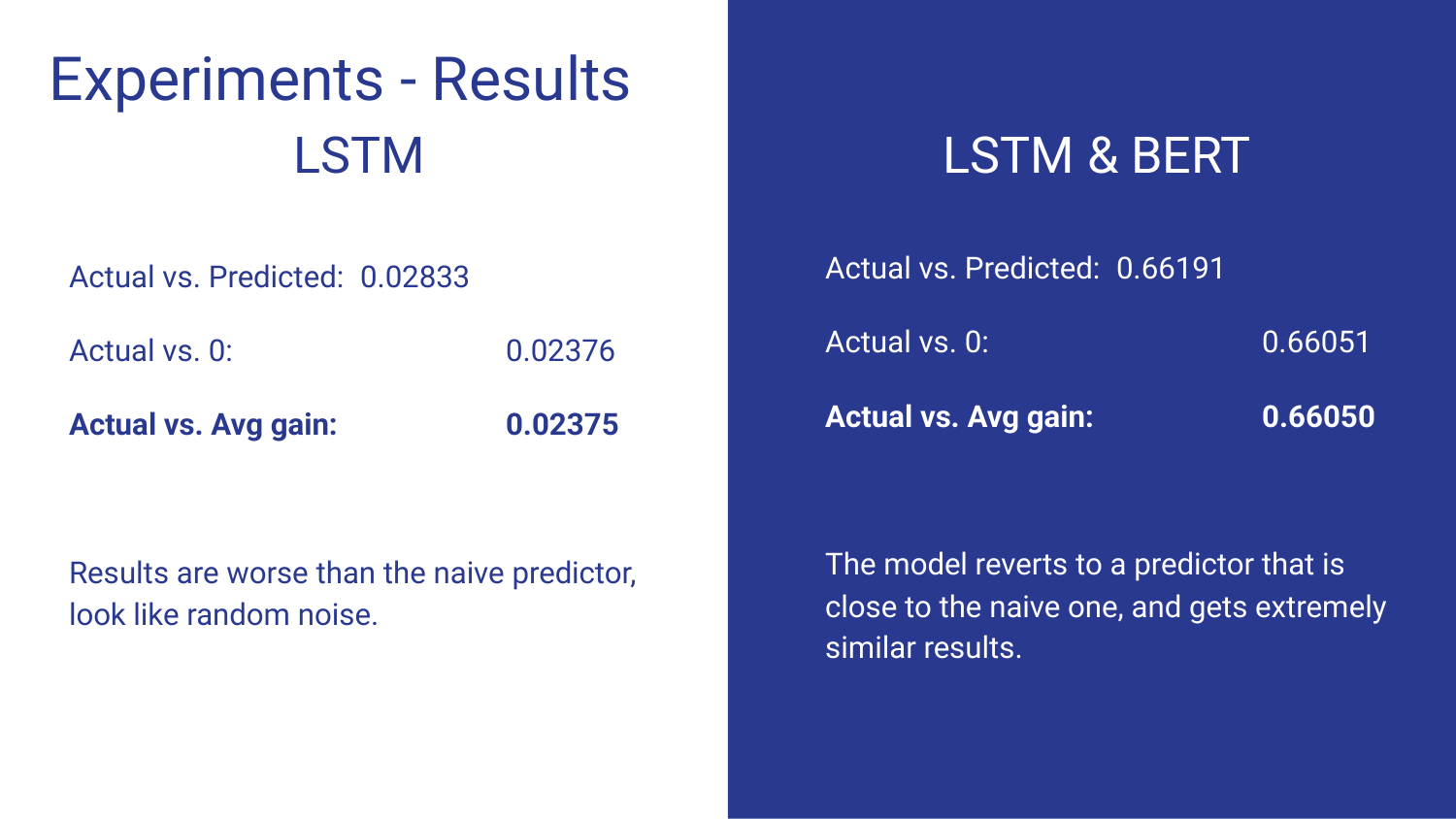

# Experiments - Results
LSTM
LSTM & BERT
Actual vs. Predicted:  	0.66191
Actual vs. 0: 		0.66051
Actual vs. Avg gain:		0.66050

The model reverts to a predictor that is close to the naive one, and gets extremely similar results.
Actual vs. Predicted:  	0.02833
Actual vs. 0: 		0.02376
Actual vs. Avg gain:		0.02375

Results are worse than the naive predictor, look like random noise.